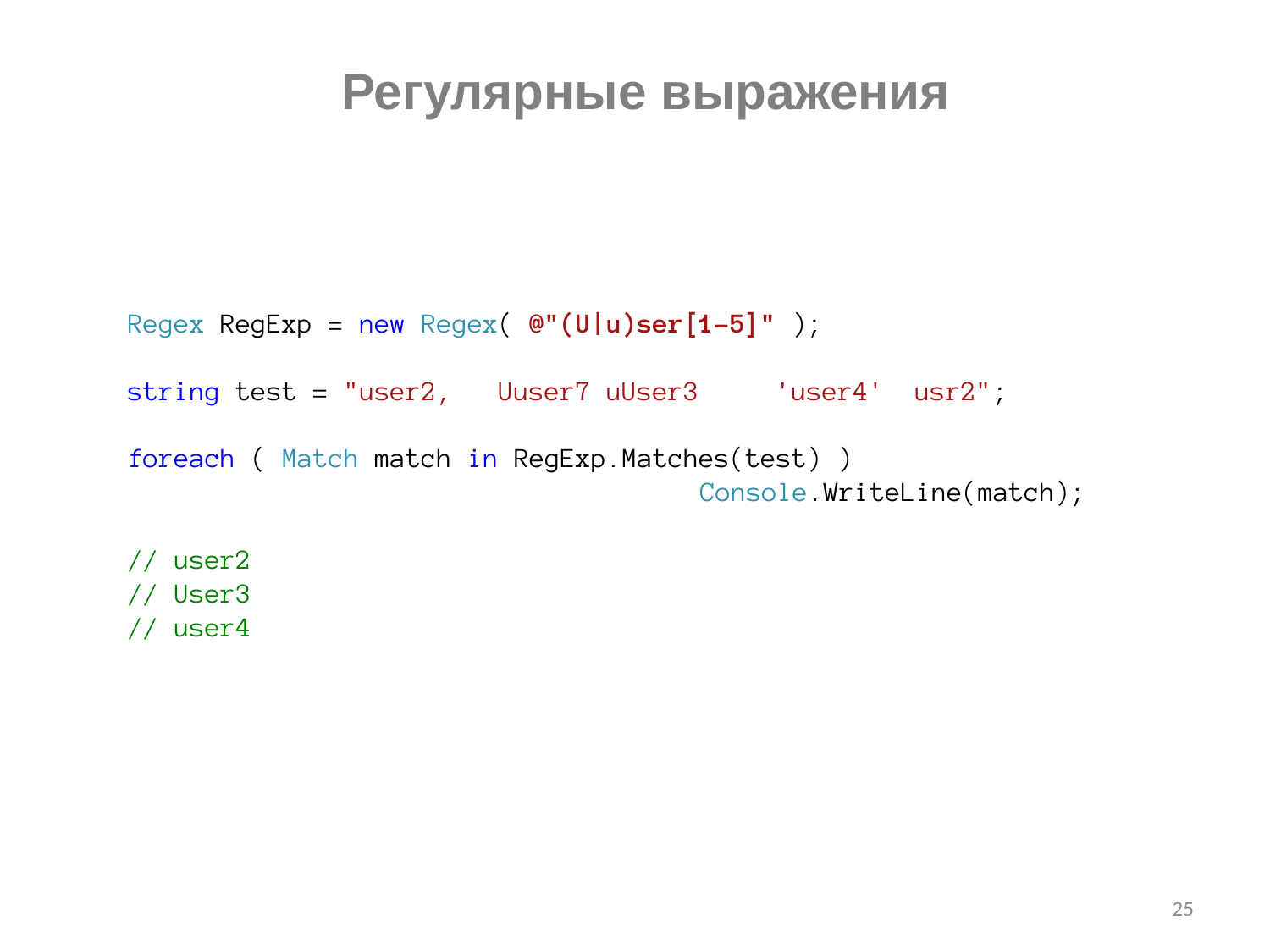

Регулярные выражения
Regex RegExp = new Regex( @"(U|u)ser[1-5]" );

string test = "user2,   Uuser7 uUser3     'user4'  usr2";

foreach ( Match match in RegExp.Matches(test) )
           				Console.WriteLine(match);

// user2
// User3
// user4
25